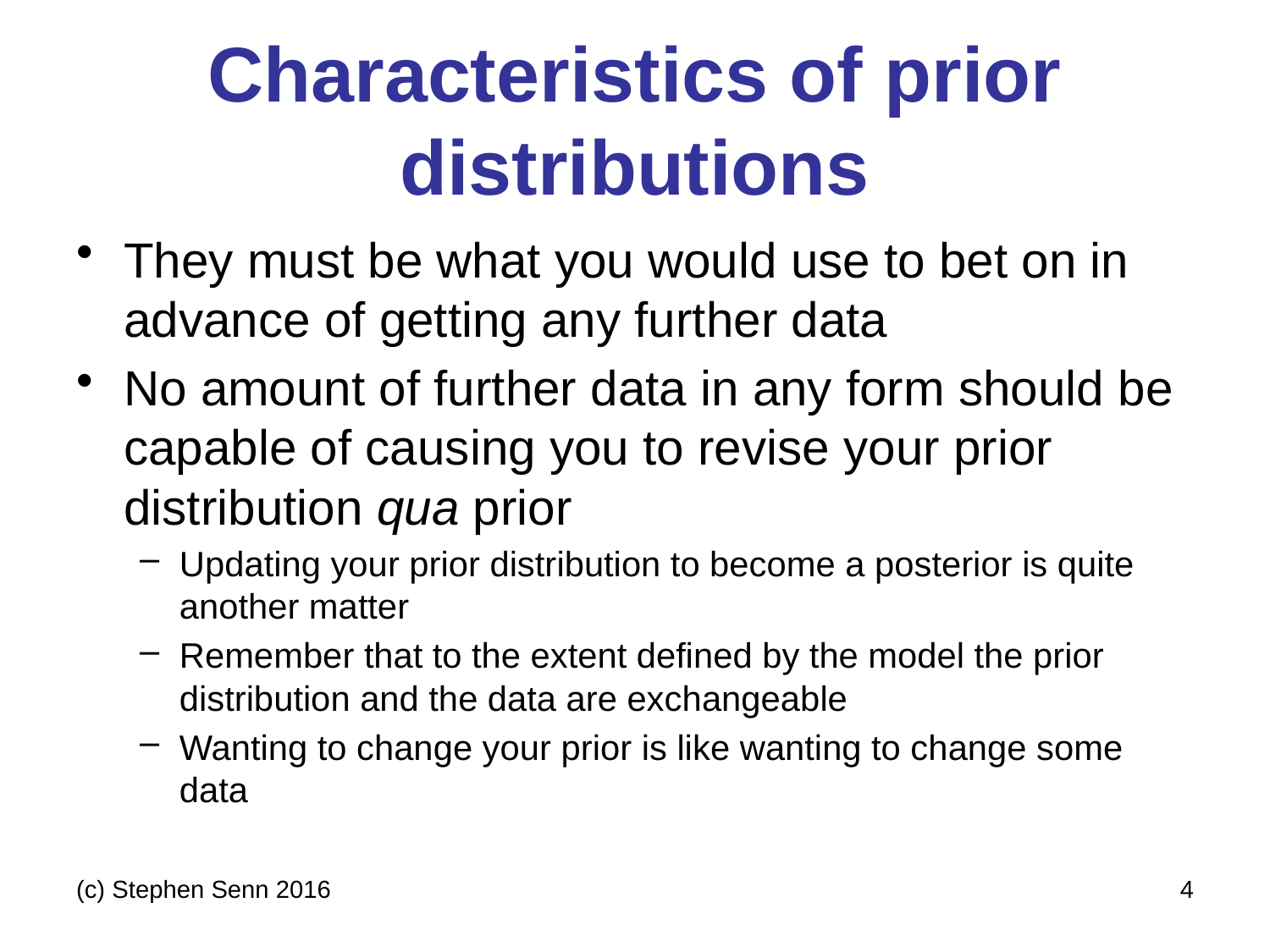

# Characteristics of prior distributions
They must be what you would use to bet on in advance of getting any further data
No amount of further data in any form should be capable of causing you to revise your prior distribution qua prior
Updating your prior distribution to become a posterior is quite another matter
Remember that to the extent defined by the model the prior distribution and the data are exchangeable
Wanting to change your prior is like wanting to change some data

(c) Stephen Senn 2016
4